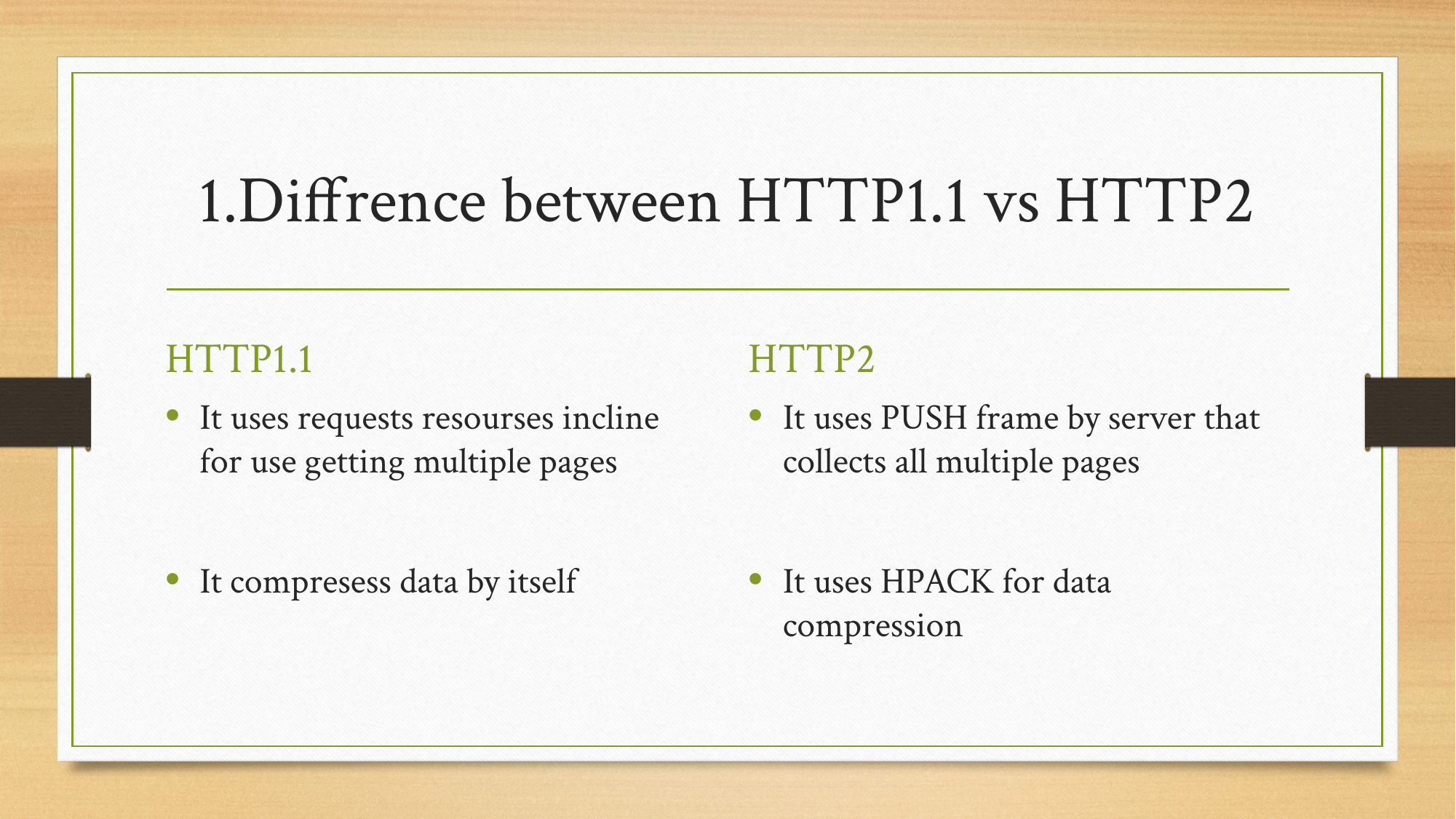

# 1.Diffrence between HTTP1.1 vs HTTP2
HTTP1.1
HTTP2
It uses requests resourses incline for use getting multiple pages

It compresess data by itself
It uses PUSH frame by server that collects all multiple pages

It uses HPACK for data compression